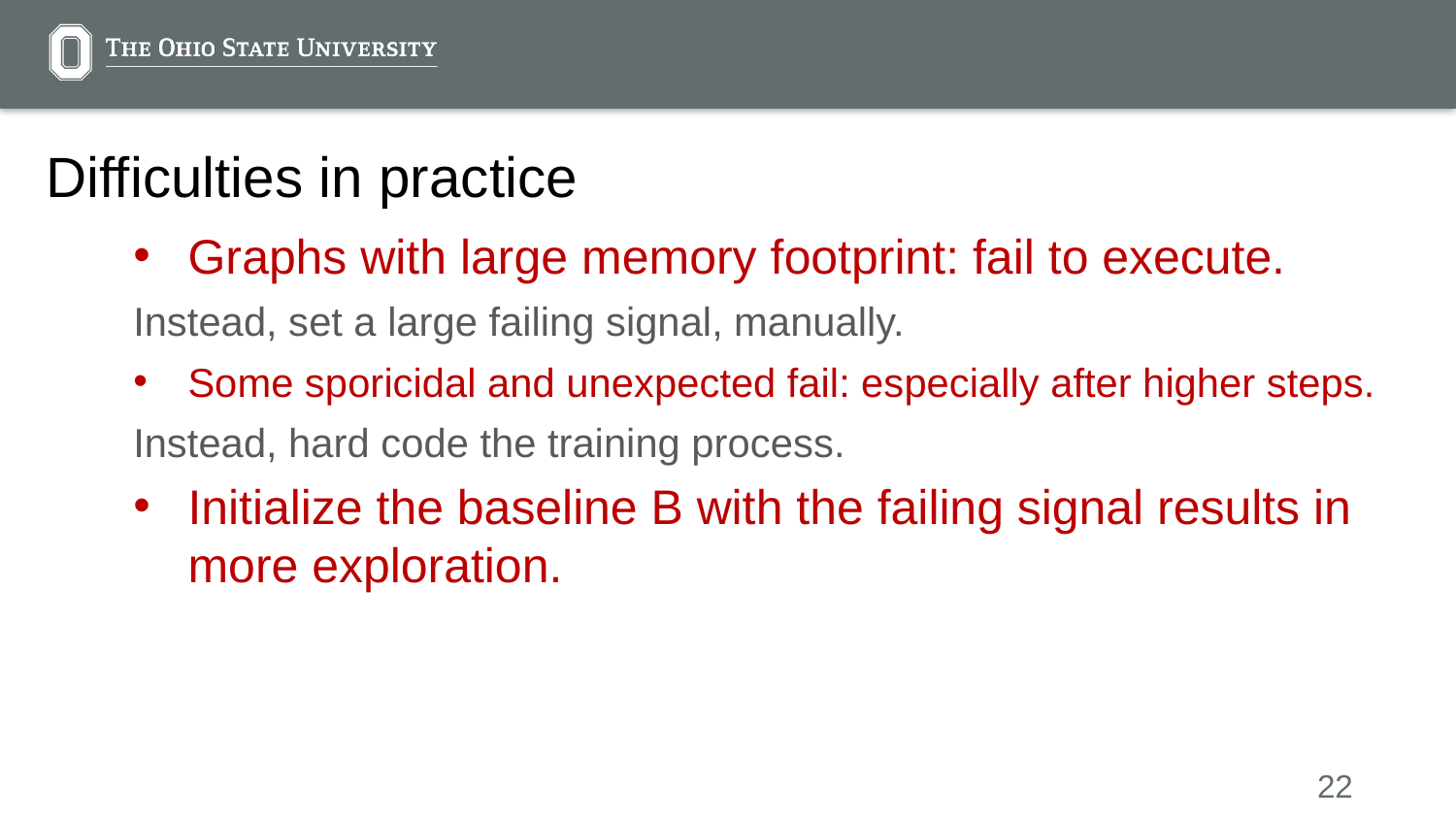

# Difficulties in practice
Graphs with large memory footprint: fail to execute.
Instead, set a large failing signal, manually.
Some sporicidal and unexpected fail: especially after higher steps.
Instead, hard code the training process.
Initialize the baseline B with the failing signal results in more exploration.